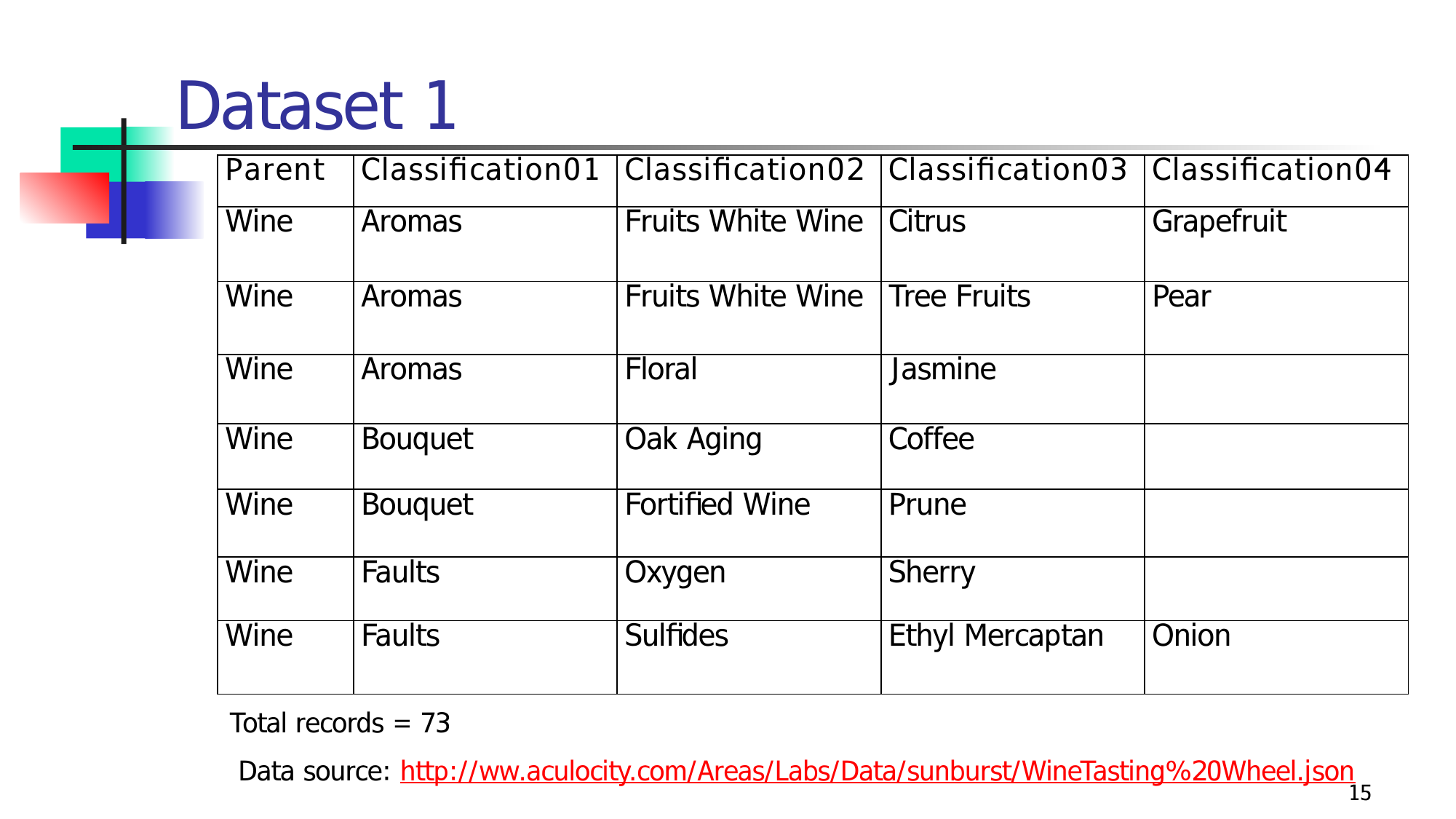

Dataset 1
| Parent | Classification01 | Classification02 | Classification03 | Classification04 |
| --- | --- | --- | --- | --- |
| Wine | Aromas | Fruits White Wine | Citrus | Grapefruit |
| Wine | Aromas | Fruits White Wine | Tree Fruits | Pear |
| Wine | Aromas | Floral | Jasmine |  |
| Wine | Bouquet | Oak Aging | Coffee |  |
| Wine | Bouquet | Fortified Wine | Prune |  |
| Wine | Faults | Oxygen | Sherry |  |
| Wine | Faults | Sulfides | Ethyl Mercaptan | Onion |
Data Processing
Statistical Research
Data
Science
Machine
Learning
Total records = 73
Data source: http://ww.aculocity.com/Areas/Labs/Data/sunburst/WineTasting%20Wheel.json
15